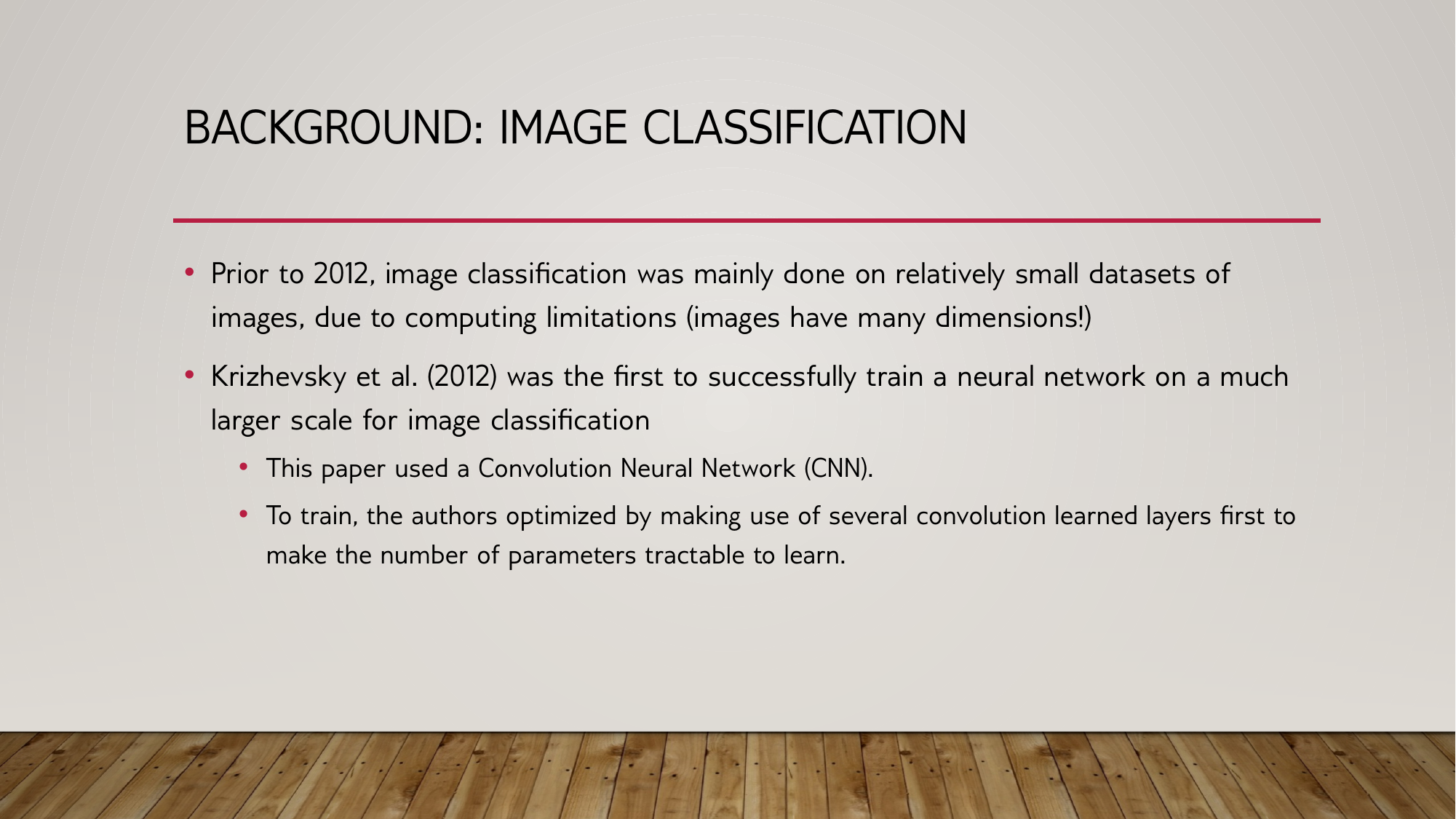

# Background: Image Classification
Prior to 2012, image classification was mainly done on relatively small datasets of images, due to computing limitations (images have many dimensions!)
Krizhevsky et al. (2012) was the first to successfully train a neural network on a much larger scale for image classification
This paper used a Convolution Neural Network (CNN).
To train, the authors optimized by making use of several convolution learned layers first to make the number of parameters tractable to learn.